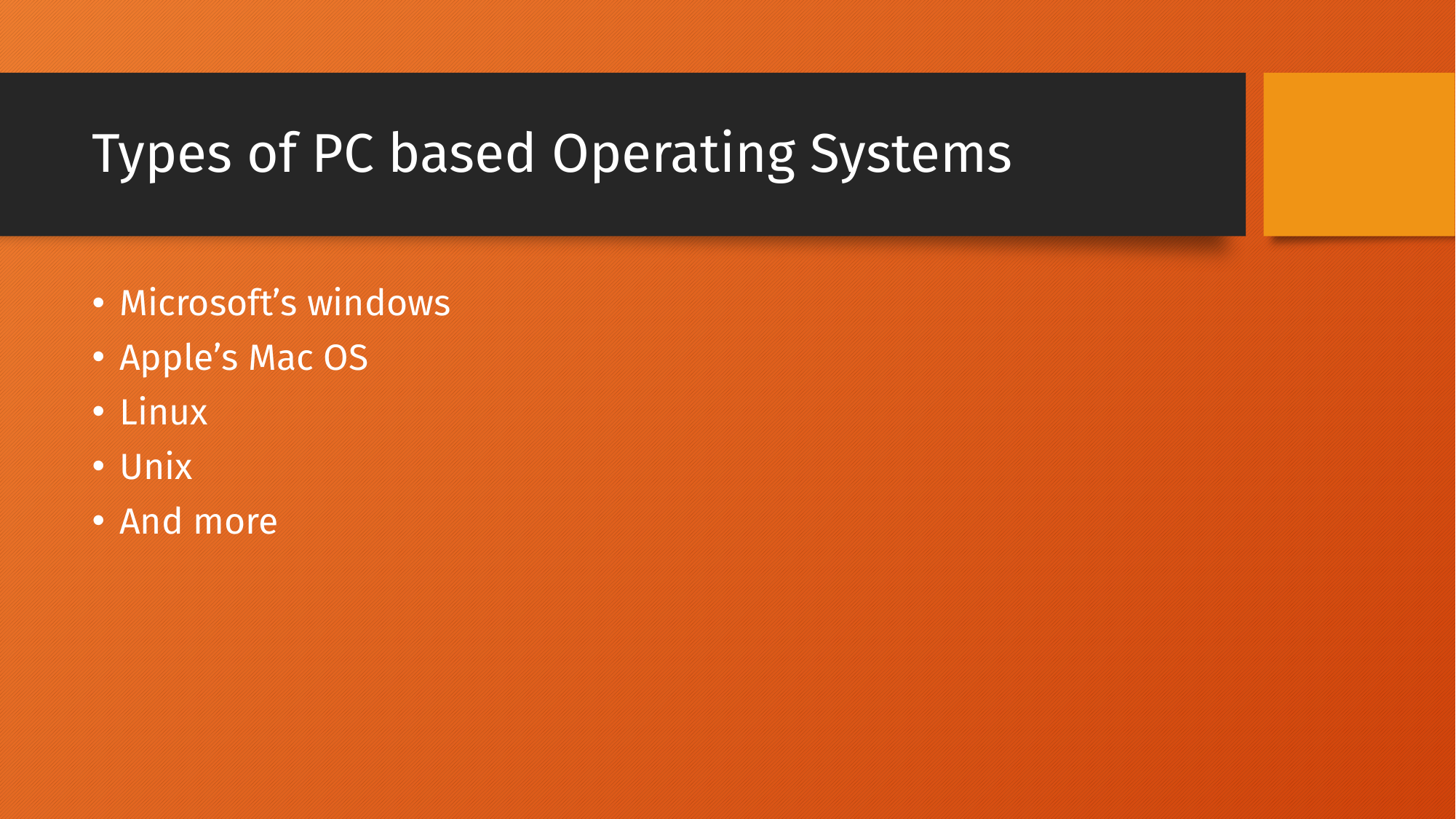

# Types of PC based Operating Systems
Microsoft’s windows
Apple’s Mac OS
Linux
Unix
And more